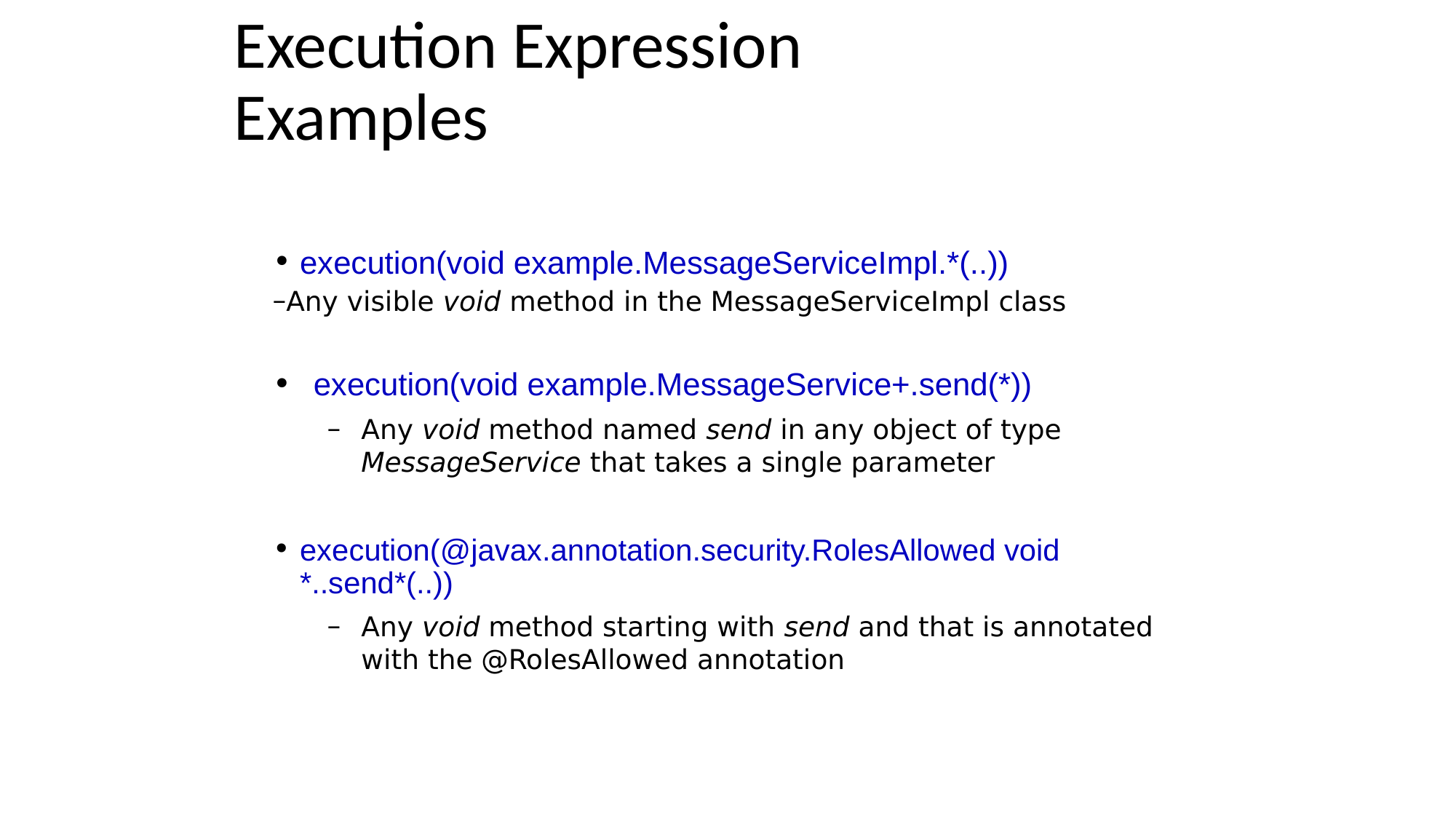

Execution Expression Examples

execution(void example.MessageServiceImpl.*(..))
Any visible void method in the MessageServiceImpl class

execution(void example.MessageService+.send(*))
Any void method named send in any object of type MessageService that takes a single parameter

execution(@javax.annotation.security.RolesAllowed void *..send*(..))
Any void method starting with send and that is annotated with the @RolesAllowed annotation